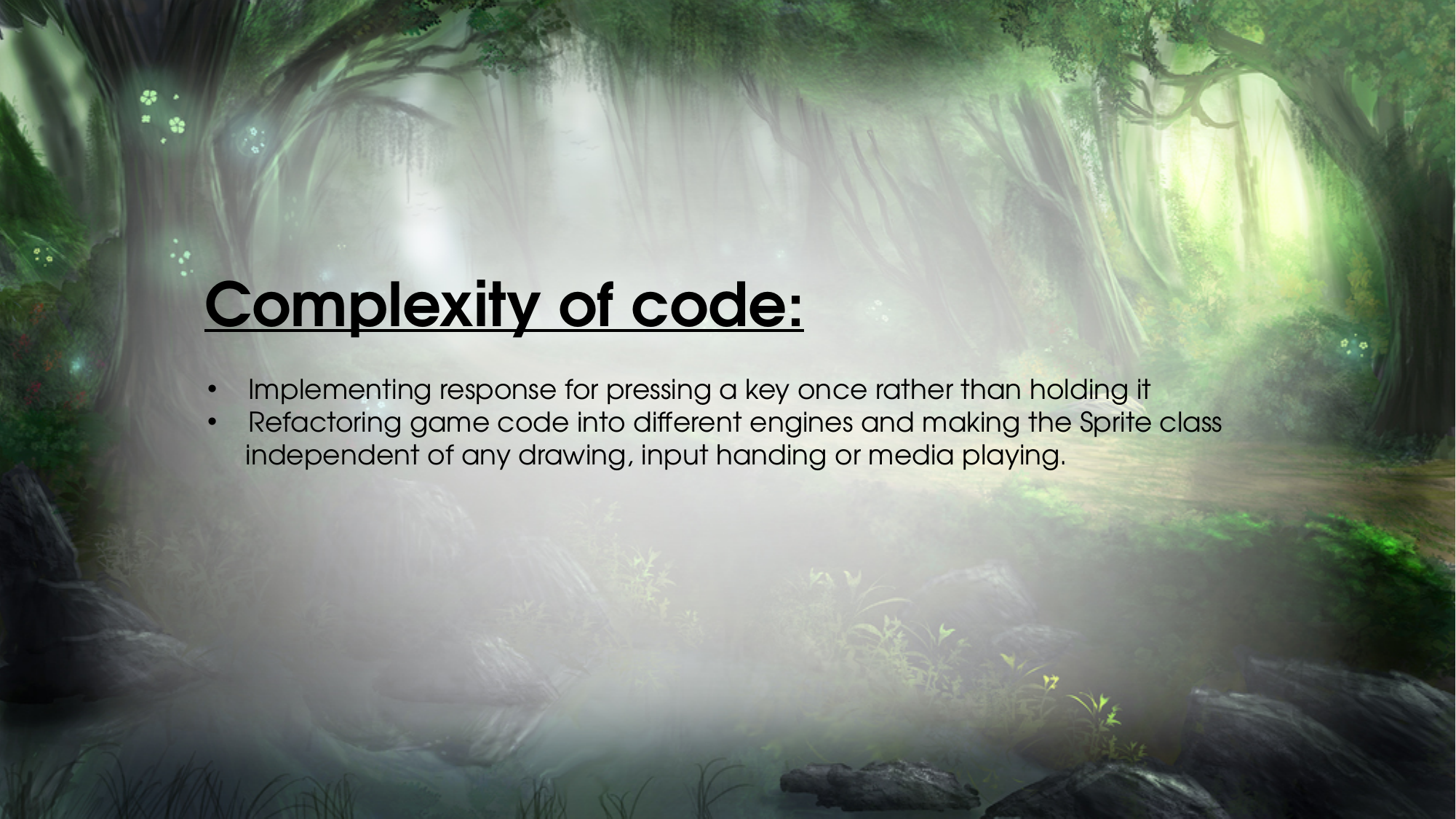

Complexity of code:
Implementing response for pressing a key once rather than holding it
Refactoring game code into different engines and making the Sprite class
     independent of any drawing, input handing or media playing.

8